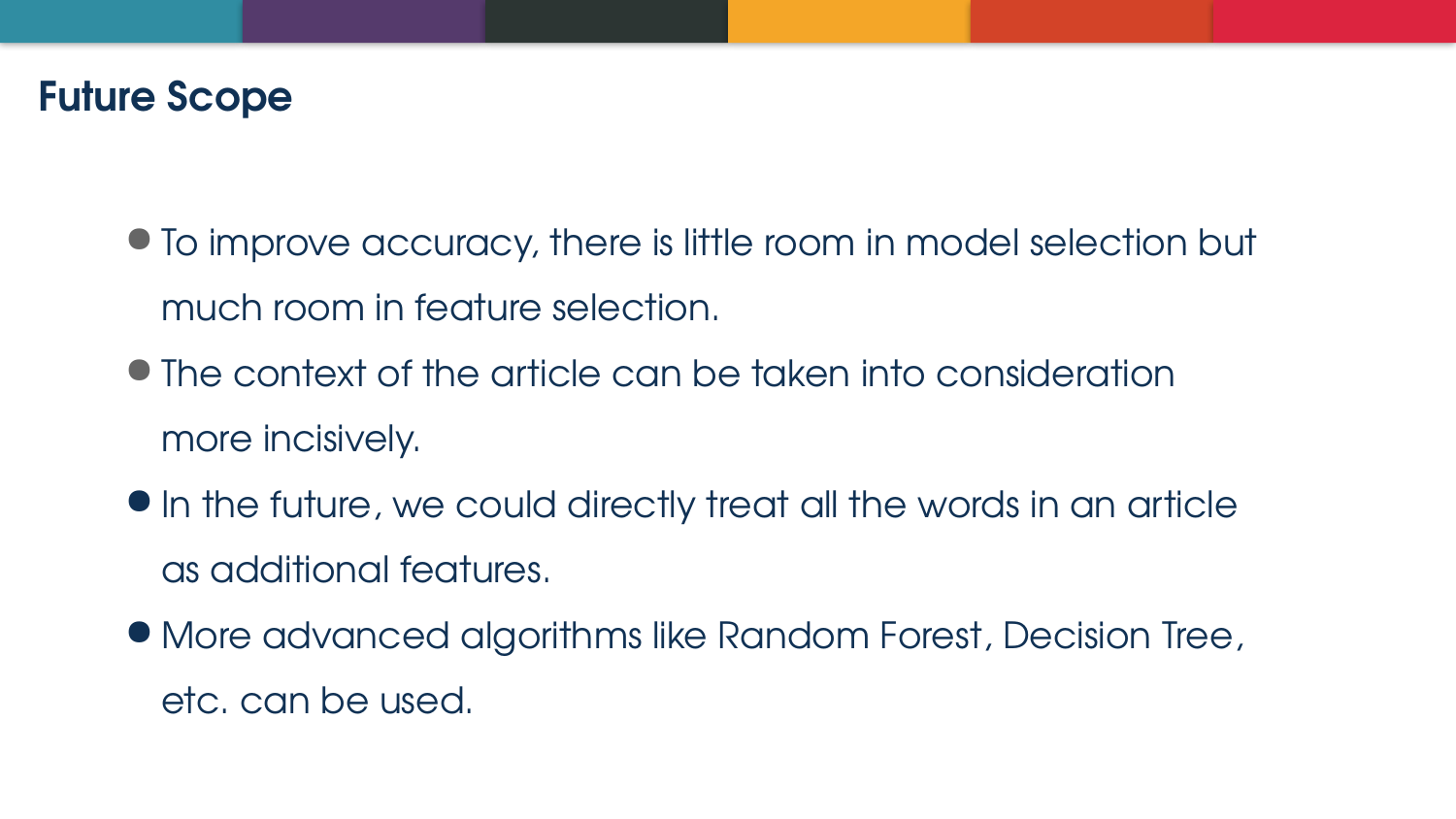

Future Scope
To improve accuracy, there is little room in model selection but much room in feature selection.
The context of the article can be taken into consideration more incisively.
In the future, we could directly treat all the words in an article as additional features.
More advanced algorithms like Random Forest, Decision Tree, etc. can be used.